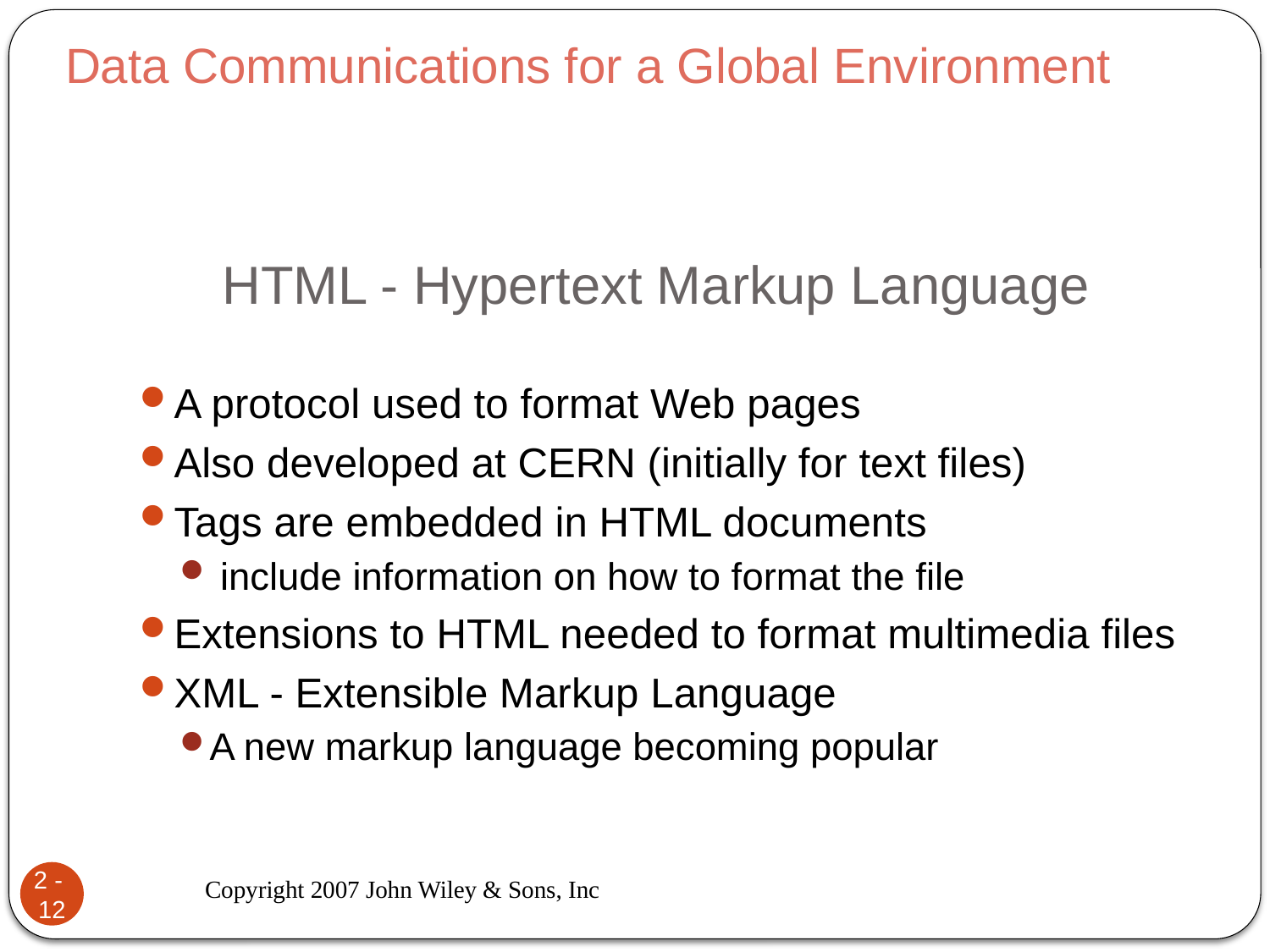

Data Communications for a Global Environment
# HTML - Hypertext Markup Language
A protocol used to format Web pages
Also developed at CERN (initially for text files)
Tags are embedded in HTML documents
 include information on how to format the file
Extensions to HTML needed to format multimedia files
XML - Extensible Markup Language
A new markup language becoming popular
Copyright 2007 John Wiley & Sons, Inc
2 - 12